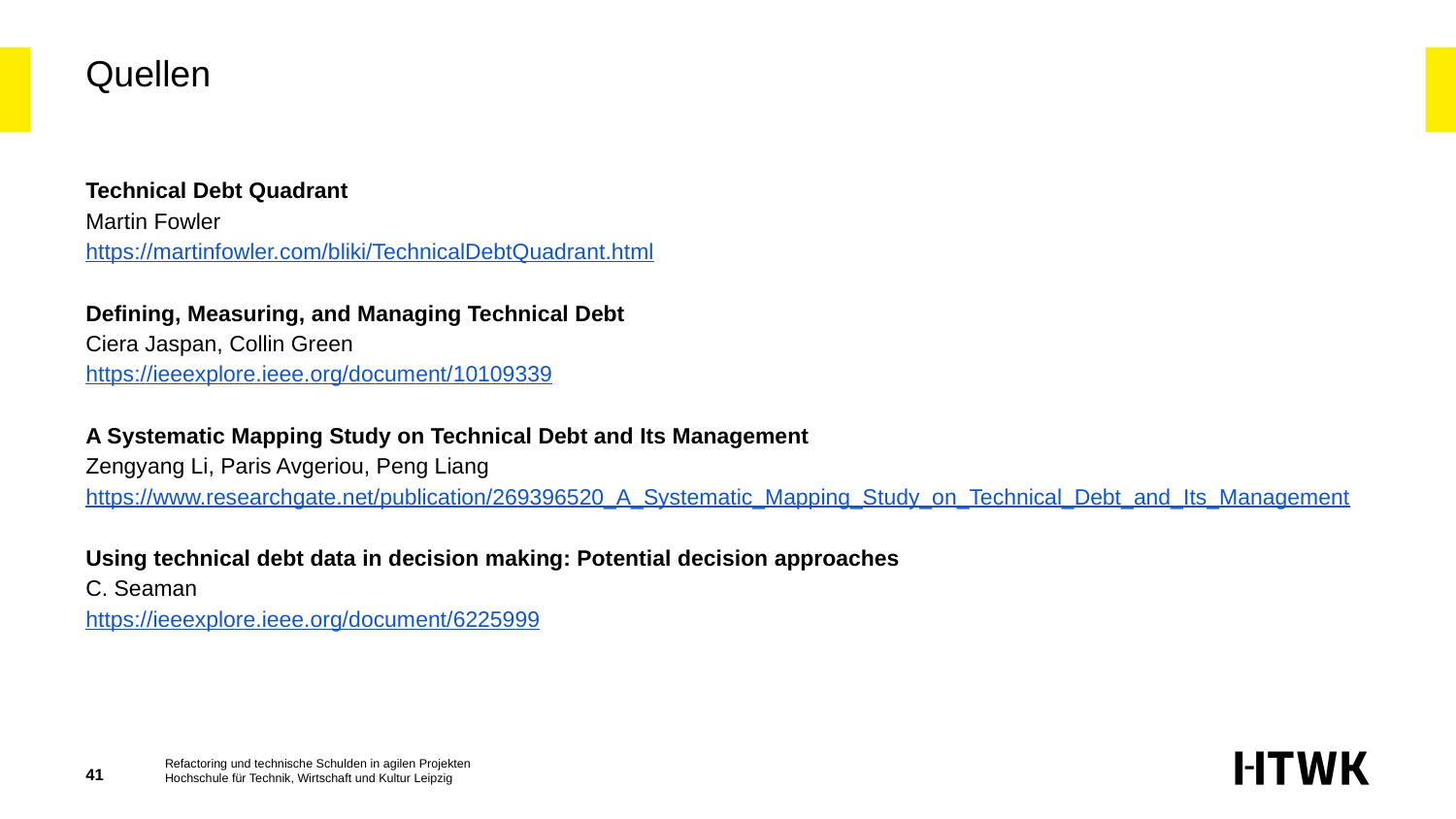

# Quellen
Technical Debt Quadrant
Martin Fowler
https://martinfowler.com/bliki/TechnicalDebtQuadrant.html

Defining, Measuring, and Managing Technical Debt
Ciera Jaspan, Collin Green
https://ieeexplore.ieee.org/document/10109339

A Systematic Mapping Study on Technical Debt and Its Management
Zengyang Li, Paris Avgeriou, Peng Liang
https://www.researchgate.net/publication/269396520_A_Systematic_Mapping_Study_on_Technical_Debt_and_Its_Management
Using technical debt data in decision making: Potential decision approaches
C. Seaman
https://ieeexplore.ieee.org/document/6225999
41